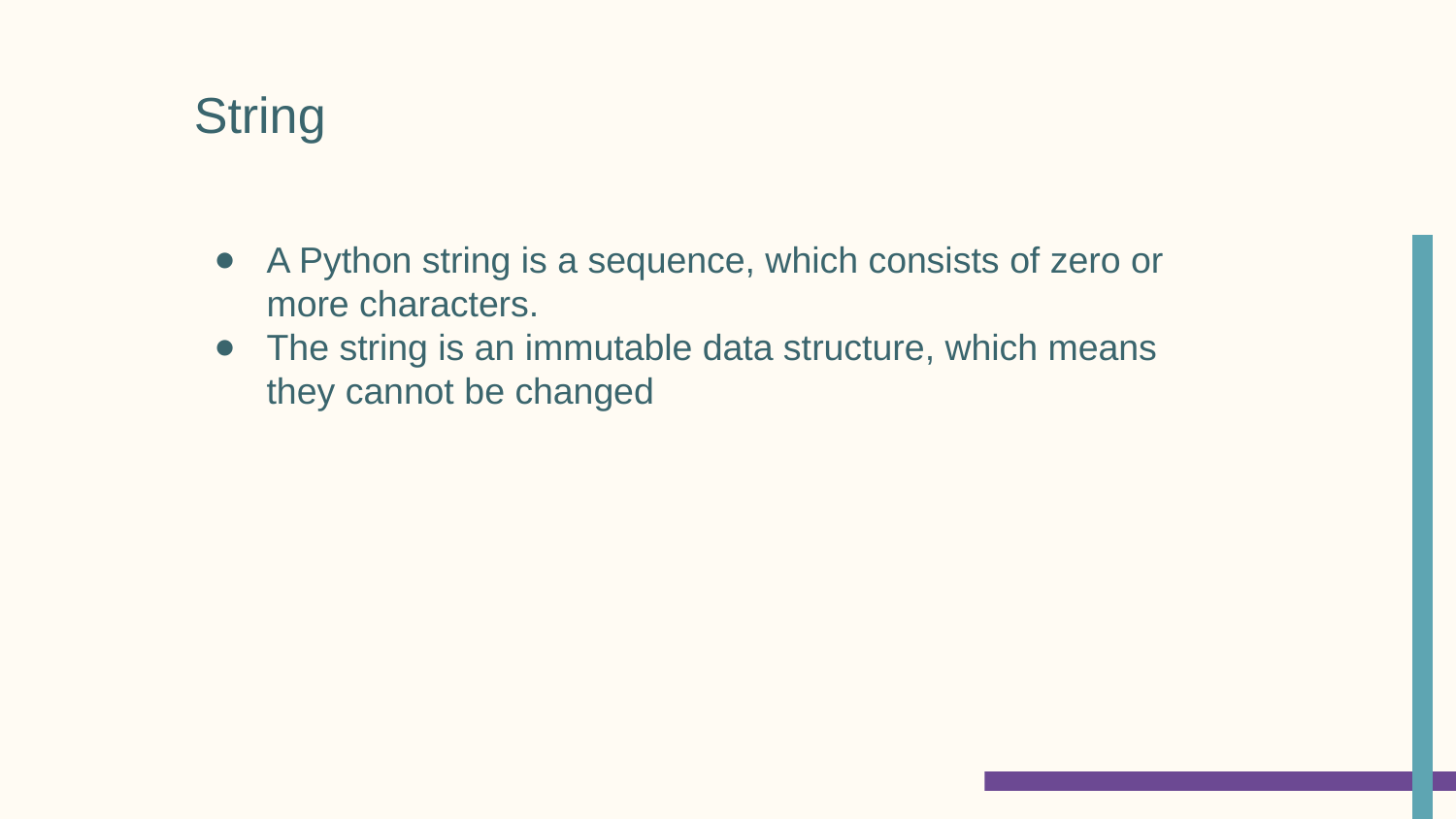

# String
A Python string is a sequence, which consists of zero or more characters.
The string is an immutable data structure, which means they cannot be changed